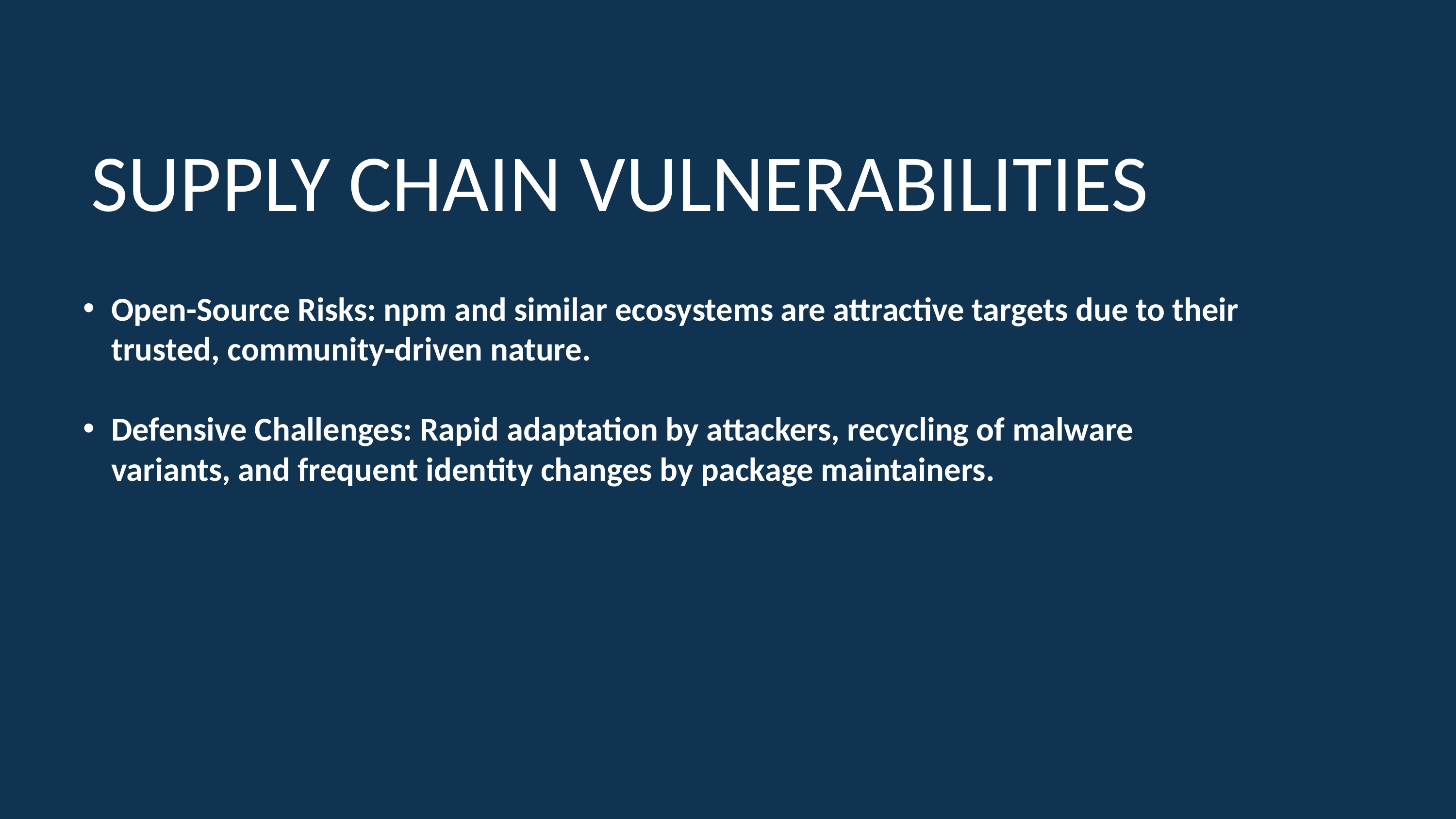

SUPPLY CHAIN VULNERABILITIES
Open-Source Risks: npm and similar ecosystems are attractive targets due to their trusted, community-driven nature.

Defensive Challenges: Rapid adaptation by attackers, recycling of malware variants, and frequent identity changes by package maintainers.